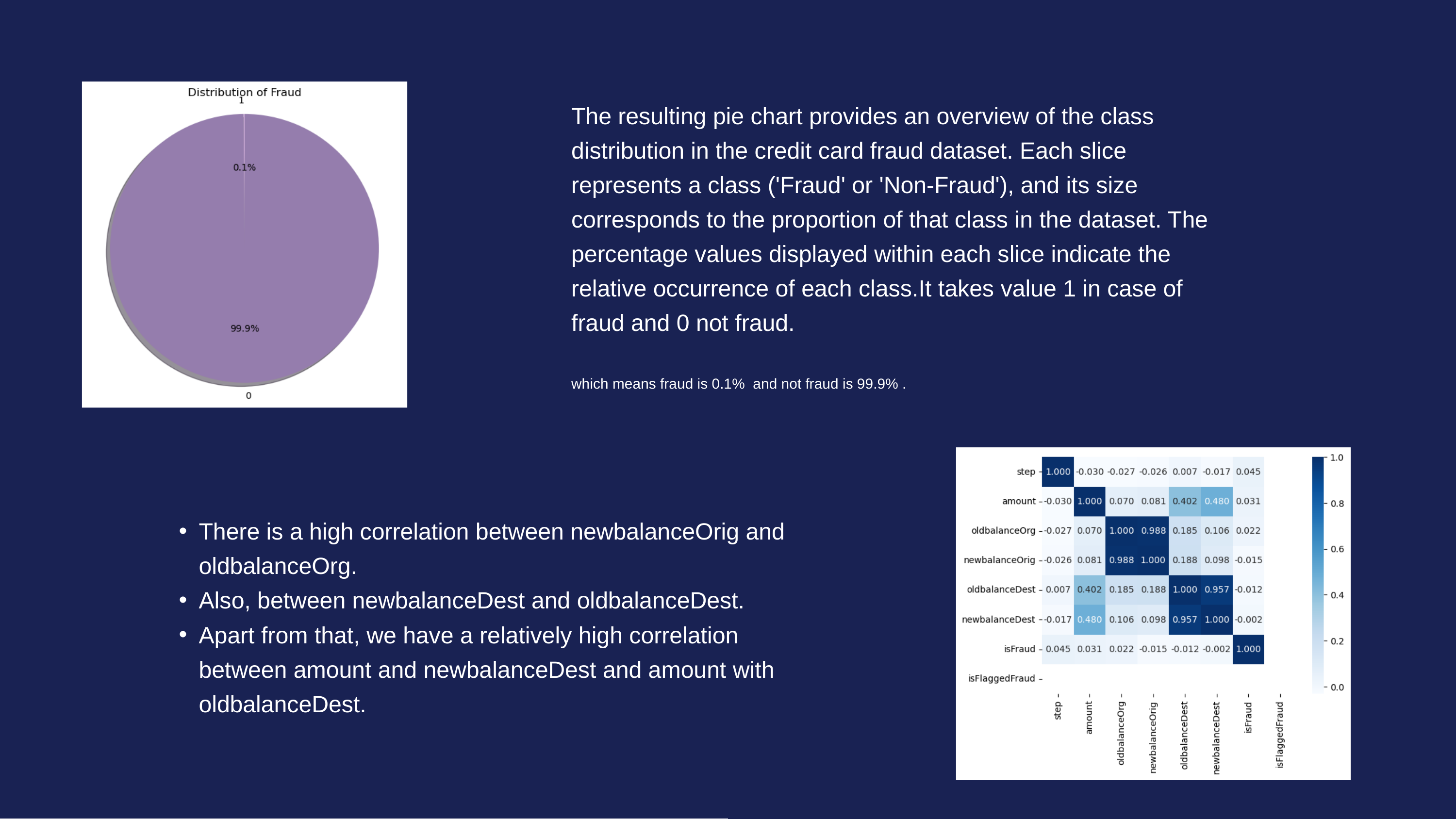

The resulting pie chart provides an overview of the class distribution in the credit card fraud dataset. Each slice represents a class ('Fraud' or 'Non-Fraud'), and its size corresponds to the proportion of that class in the dataset. The percentage values displayed within each slice indicate the relative occurrence of each class.It takes value 1 in case of fraud and 0 not fraud.

which means fraud is 0.1%  and not fraud is 99.9% .

There is a high correlation between newbalanceOrig and oldbalanceOrg.
Also, between newbalanceDest and oldbalanceDest.
Apart from that, we have a relatively high correlation between amount and newbalanceDest and amount with oldbalanceDest.